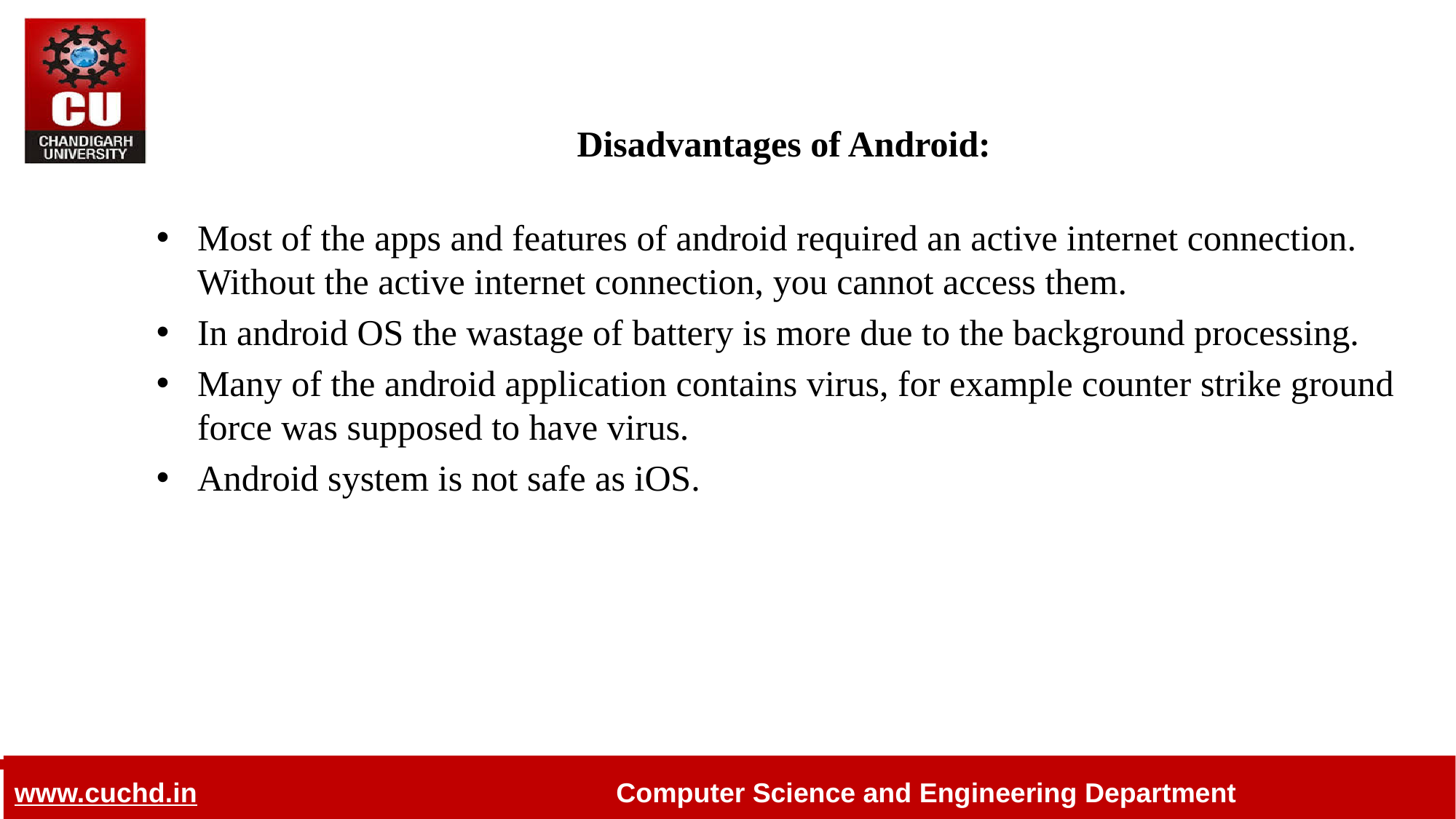

# Disadvantages of Android:
Most of the apps and features of android required an active internet connection. Without the active internet connection, you cannot access them.
In android OS the wastage of battery is more due to the background processing.
Many of the android application contains virus, for example counter strike ground force was supposed to have virus.
Android system is not safe as iOS.